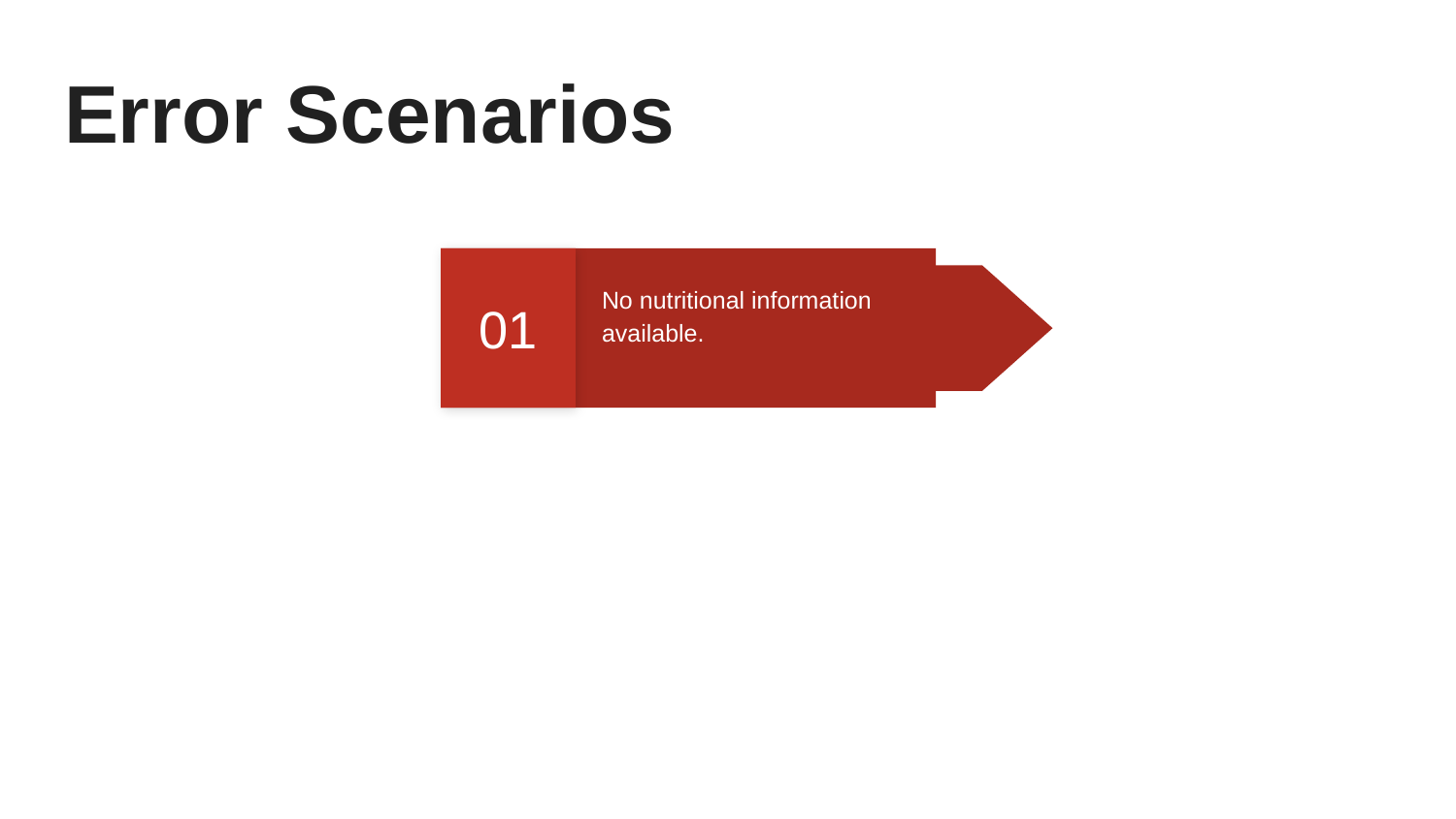

# Error Scenarios

01

No nutritional information available.